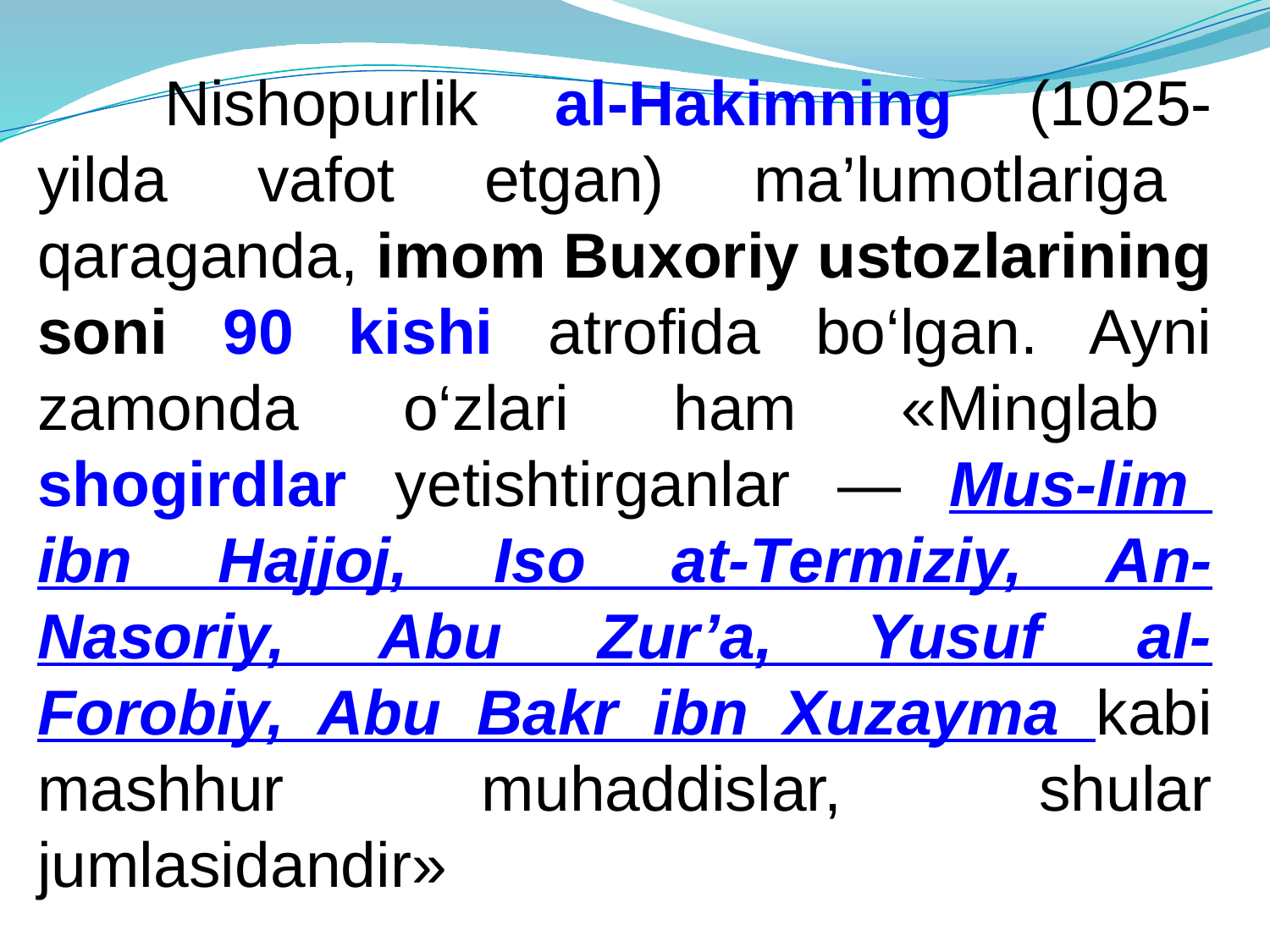

Nishopurlik  al-Hakimning  (1025-yilda  vafot  etgan)  ma’lumotlariga  qaraganda, imom Buxoriy ustozlarining soni 90 kishi atrofida bo‘lgan. Ayni zamonda  o‘zlari  ham  «Minglab  shogirdlar  yеtishtirganlar  —  Mus-lim  ibn  Hajjoj,  Iso  at-Tеrmiziy,  An-Nasoriy,  Abu  Zur’a,  Yusuf  al-Forobiy, Abu Bakr ibn Xuzayma kabi mashhur muhaddislar, shular jumlasidandir»